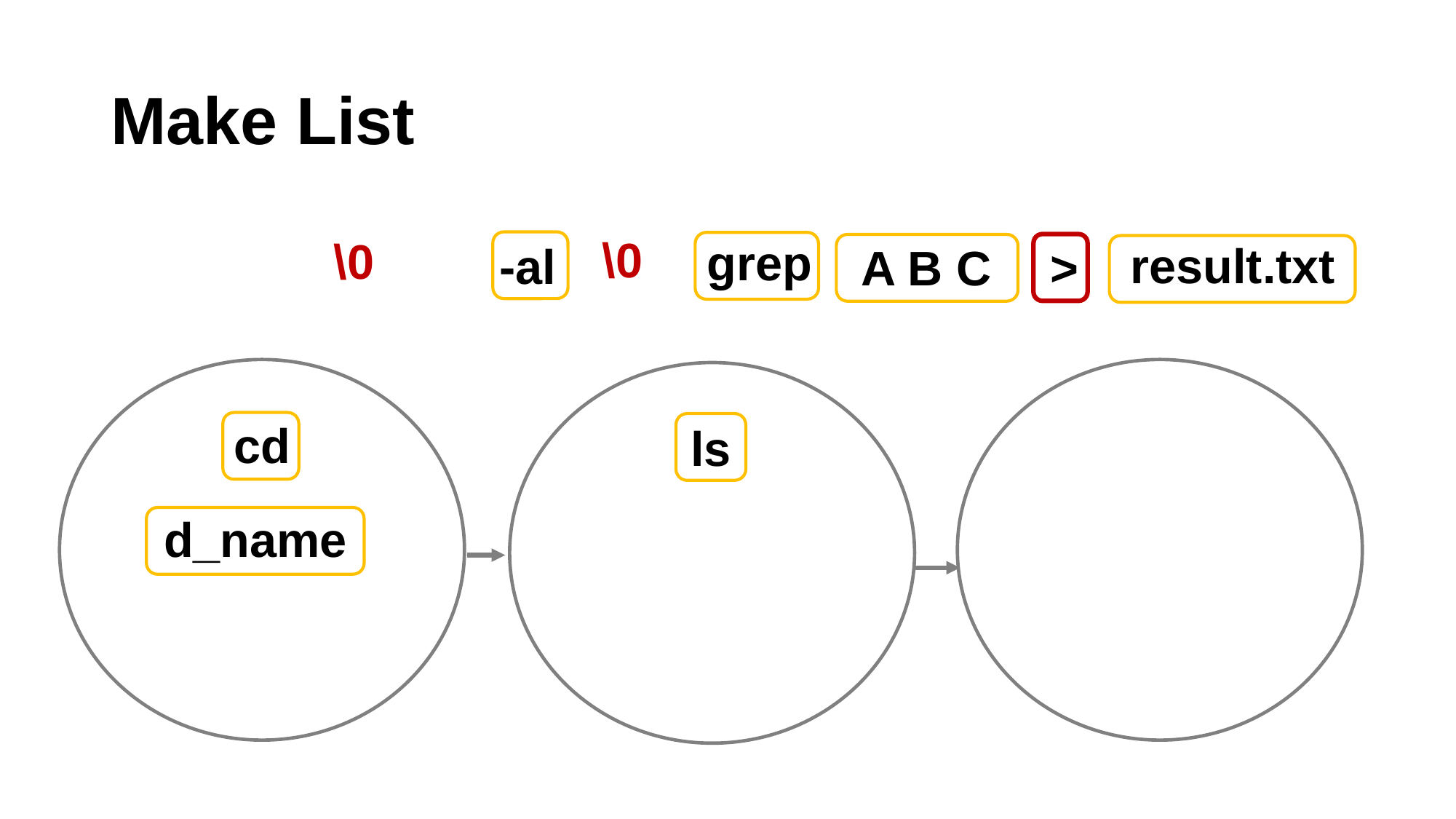

# Make List
\0
\0
grep

result.txt

-al

A B C

>

cd

ls

d_name